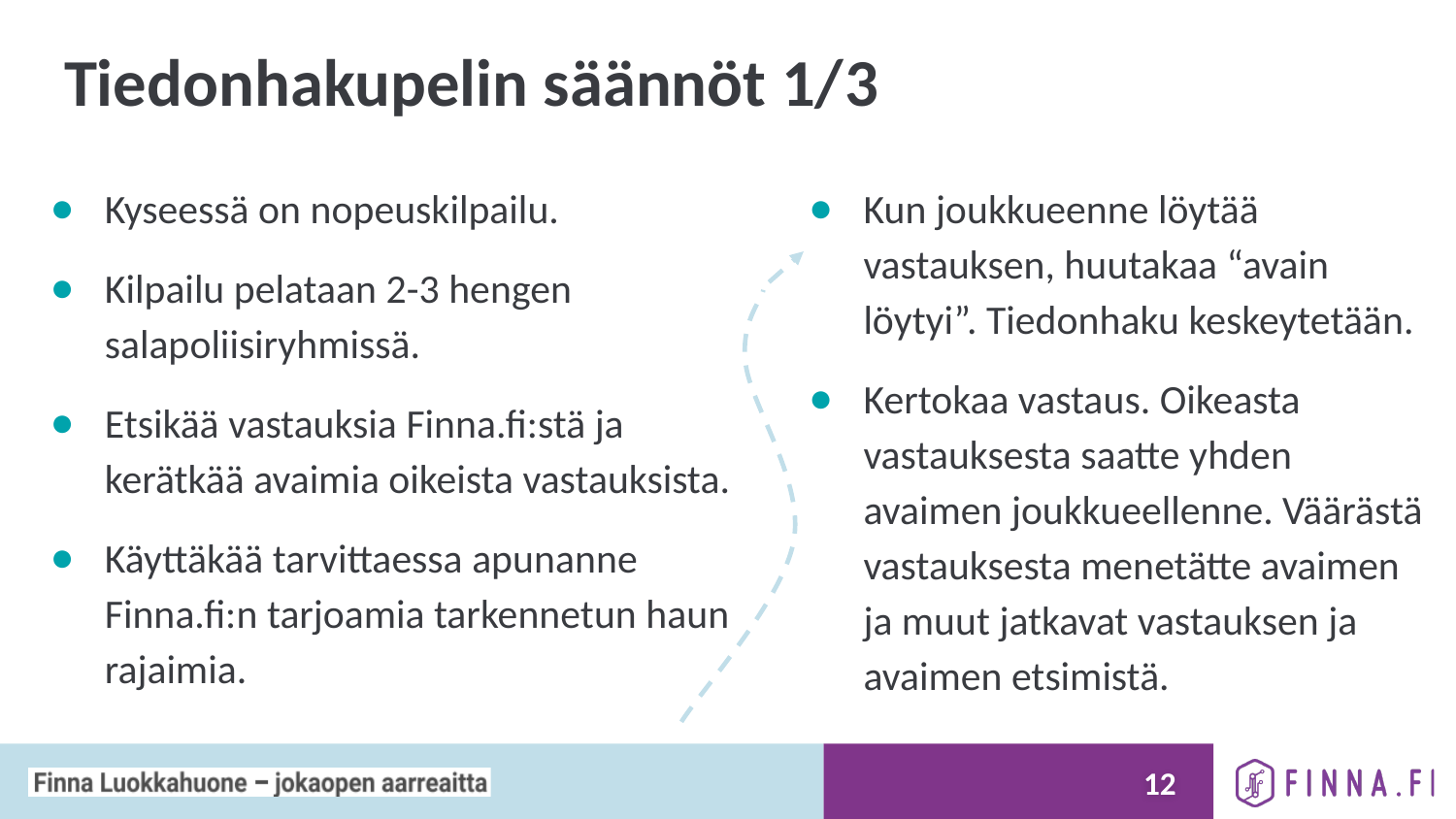

# Tiedonhakupelin säännöt 1/3
Kyseessä on nopeuskilpailu.
Kilpailu pelataan 2-3 hengen salapoliisiryhmissä.
Etsikää vastauksia Finna.fi:stä ja kerätkää avaimia oikeista vastauksista.
Käyttäkää tarvittaessa apunanne Finna.fi:n tarjoamia tarkennetun haun rajaimia.
Kun joukkueenne löytää vastauksen, huutakaa “avain löytyi”. Tiedonhaku keskeytetään.
Kertokaa vastaus. Oikeasta vastauksesta saatte yhden avaimen joukkueellenne. Väärästä vastauksesta menetätte avaimen ja muut jatkavat vastauksen ja avaimen etsimistä.